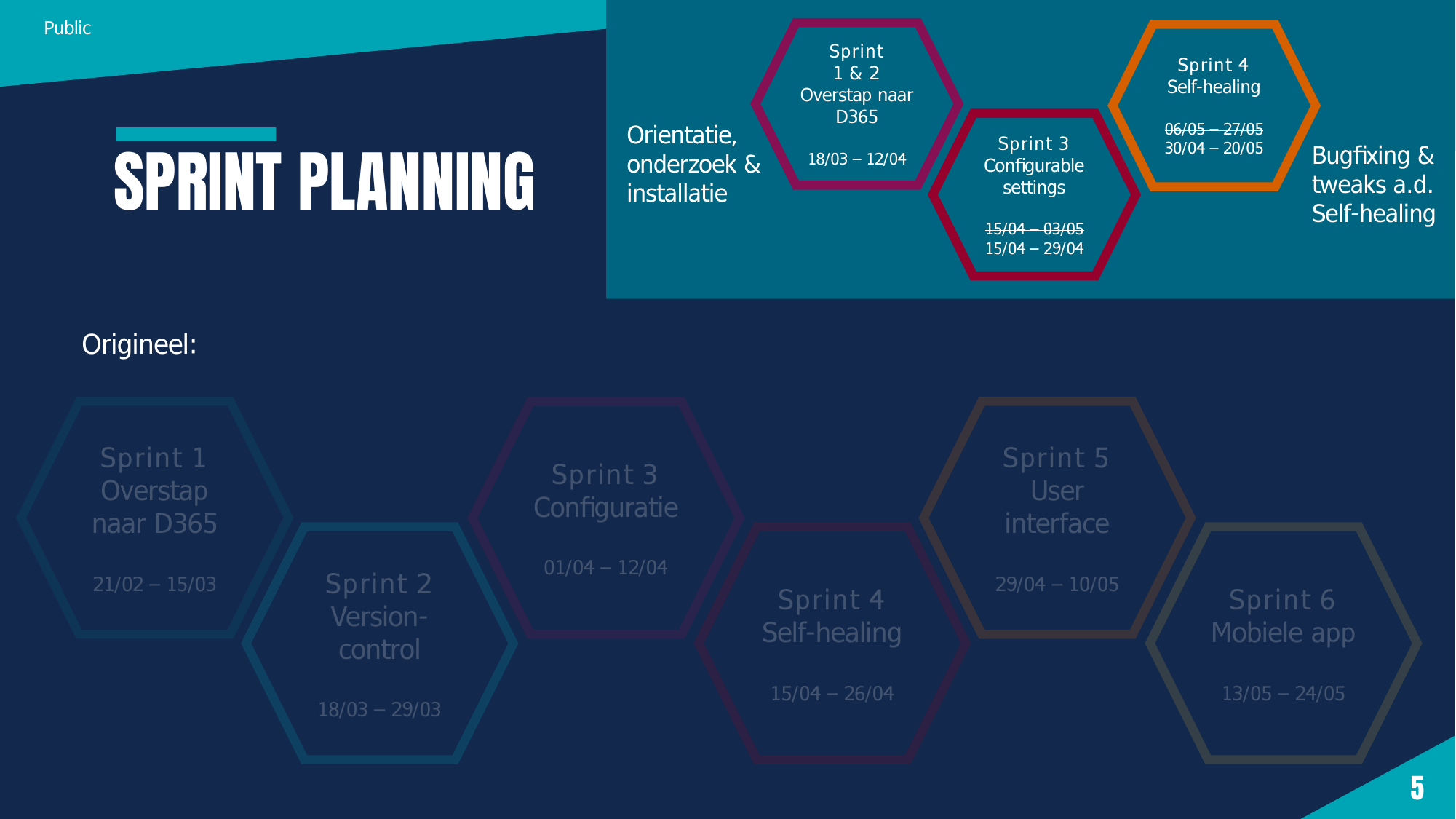

Public
Sprint
1 & 2
Overstap naar D365

18/03 – 12/04
Sprint 4
Self-healing

06/05 – 27/05
30/04 – 20/05
Sprint 3
Configurable settings

15/04 – 03/05
15/04 – 29/04
Orientatie, onderzoek & installatie
Bugfixing & tweaks a.d. Self-healing
# SPRINT PLANNING
Origineel:

Sprint 1
Overstap naar D365

21/02 – 15/03
Sprint 5
User interface

29/04 – 10/05
Sprint 3
Configuratie

01/04 – 12/04
Sprint 4
Self-healing

15/04 – 26/04
Sprint 6
Mobiele app

13/05 – 24/05
Sprint 2
Version-control

18/03 – 29/03
5